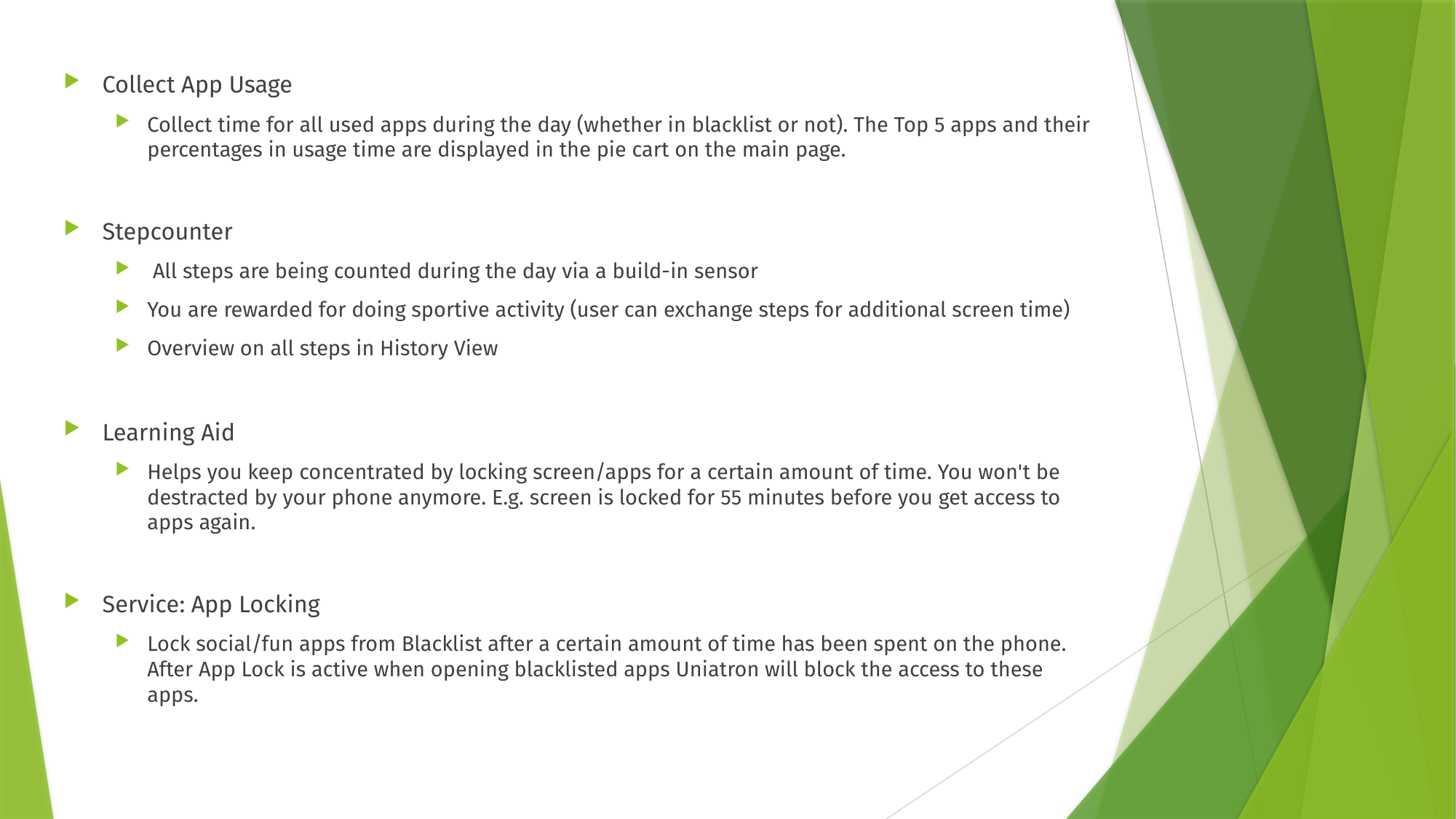

Collect App Usage
Collect time for all used apps during the day (whether in blacklist or not). The Top 5 apps and their percentages in usage time are displayed in the pie cart on the main page.

Stepcounter
 All steps are being counted during the day via a build-in sensor
You are rewarded for doing sportive activity (user can exchange steps for additional screen time)
Overview on all steps in History View

Learning Aid
Helps you keep concentrated by locking screen/apps for a certain amount of time. You won't be destracted by your phone anymore. E.g. screen is locked for 55 minutes before you get access to apps again.

Service: App Locking
Lock social/fun apps from Blacklist after a certain amount of time has been spent on the phone. After App Lock is active when opening blacklisted apps Uniatron will block the access to these apps.